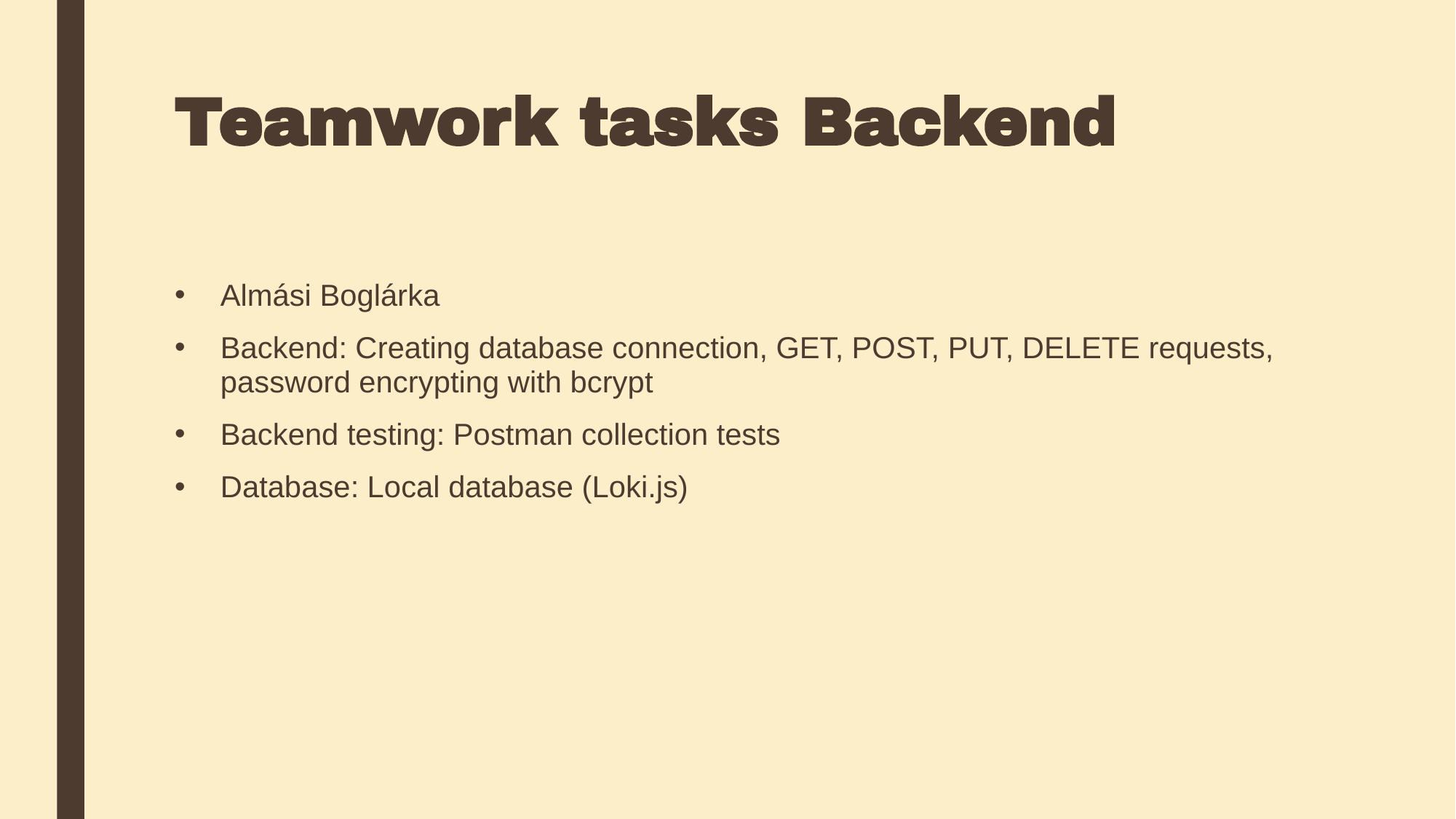

# Teamwork tasks Backend
Almási Boglárka
Backend: Creating database connection, GET, POST, PUT, DELETE requests, password encrypting with bcrypt
Backend testing: Postman collection tests
Database: Local database (Loki.js)